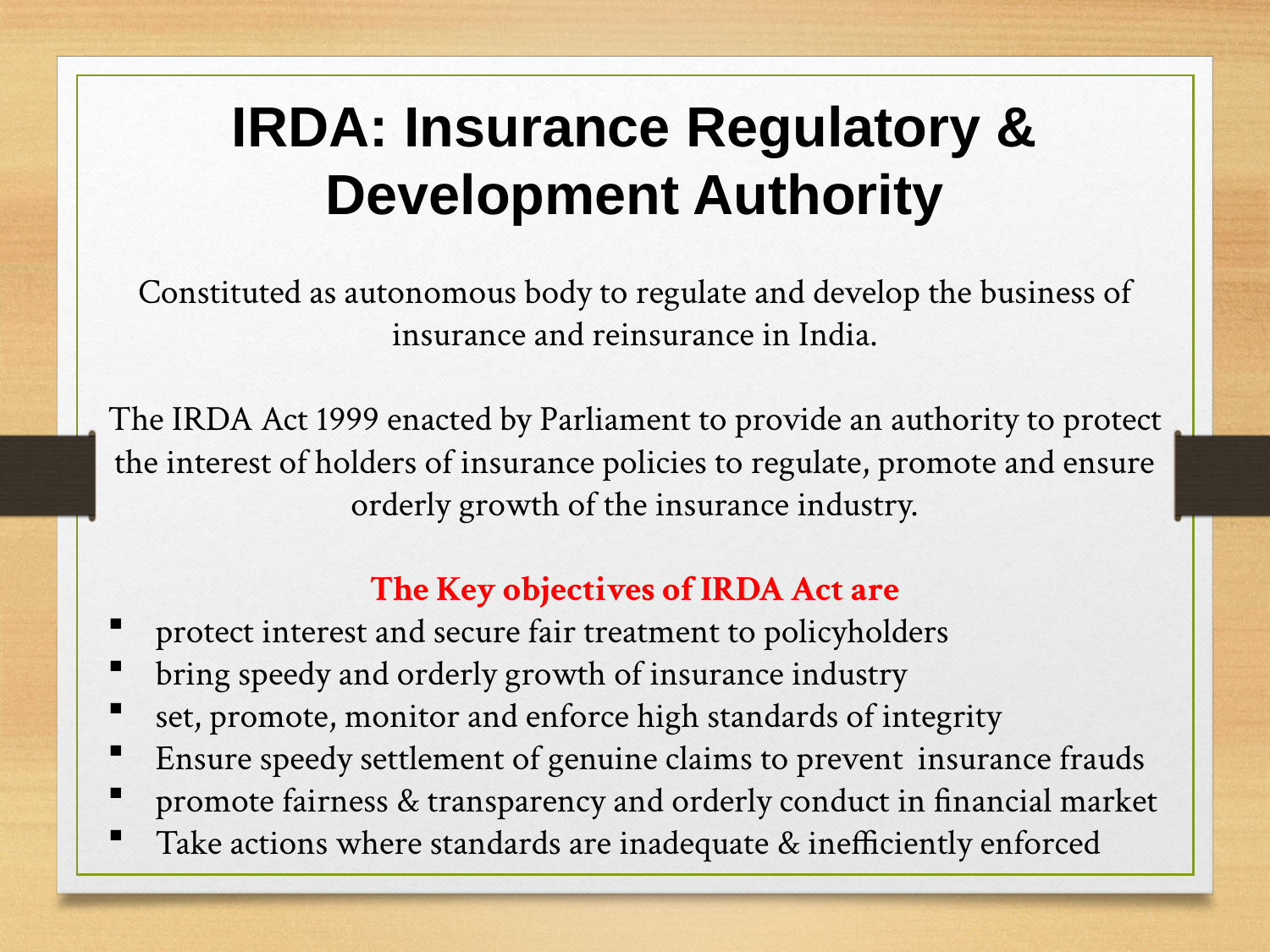

IRDA: Insurance Regulatory & Development Authority

Constituted as autonomous body to regulate and develop the business of insurance and reinsurance in India.

The IRDA Act 1999 enacted by Parliament to provide an authority to protect the interest of holders of insurance policies to regulate, promote and ensure orderly growth of the insurance industry.

The Key objectives of IRDA Act are
protect interest and secure fair treatment to policyholders
bring speedy and orderly growth of insurance industry
set, promote, monitor and enforce high standards of integrity
Ensure speedy settlement of genuine claims to prevent 	insurance frauds
promote fairness & transparency and orderly conduct in financial market
Take actions where standards are inadequate & inefficiently enforced